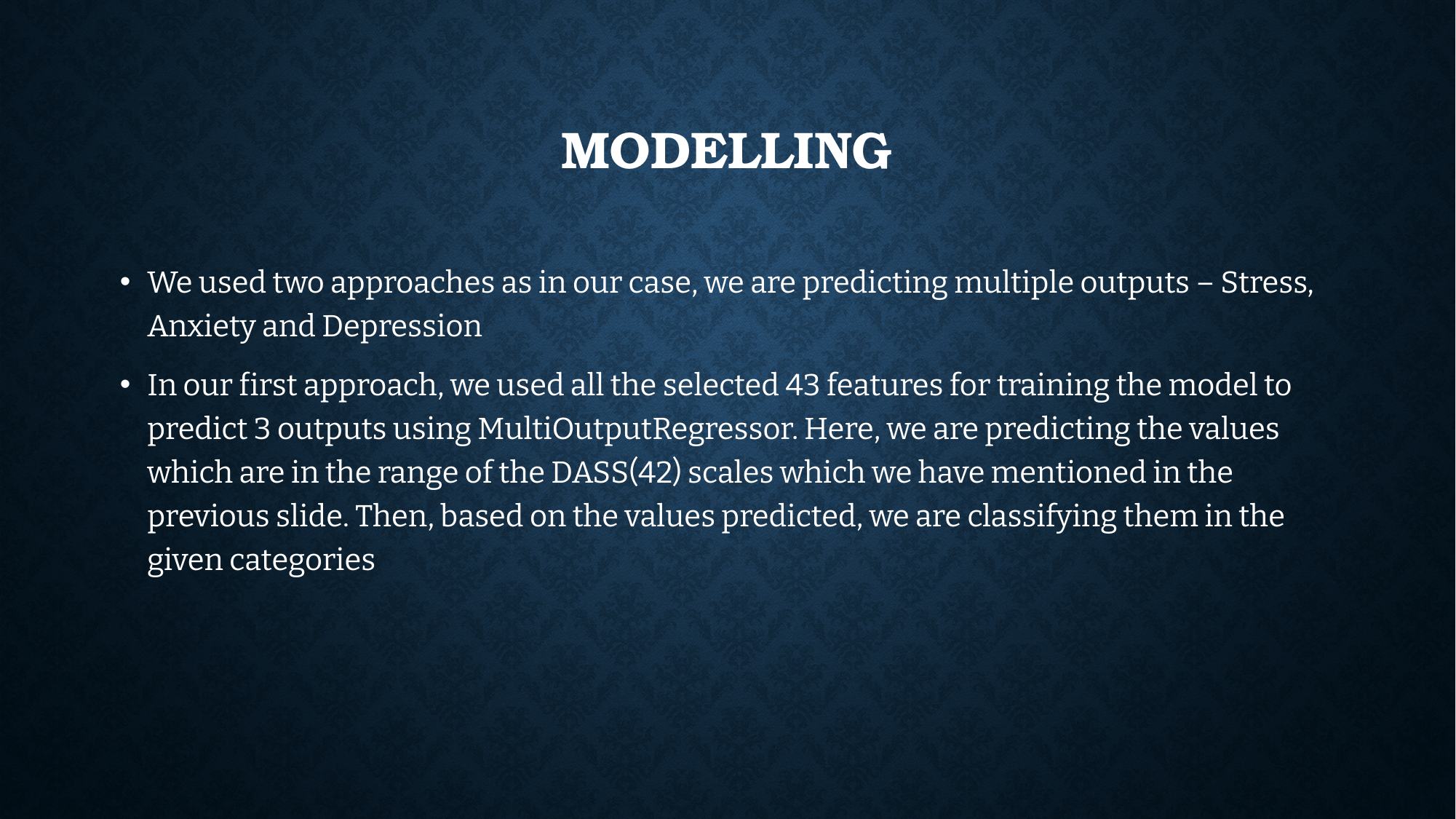

# Modelling
We used two approaches as in our case, we are predicting multiple outputs – Stress, Anxiety and Depression
In our first approach, we used all the selected 43 features for training the model to predict 3 outputs using MultiOutputRegressor. Here, we are predicting the values which are in the range of the DASS(42) scales which we have mentioned in the previous slide. Then, based on the values predicted, we are classifying them in the given categories